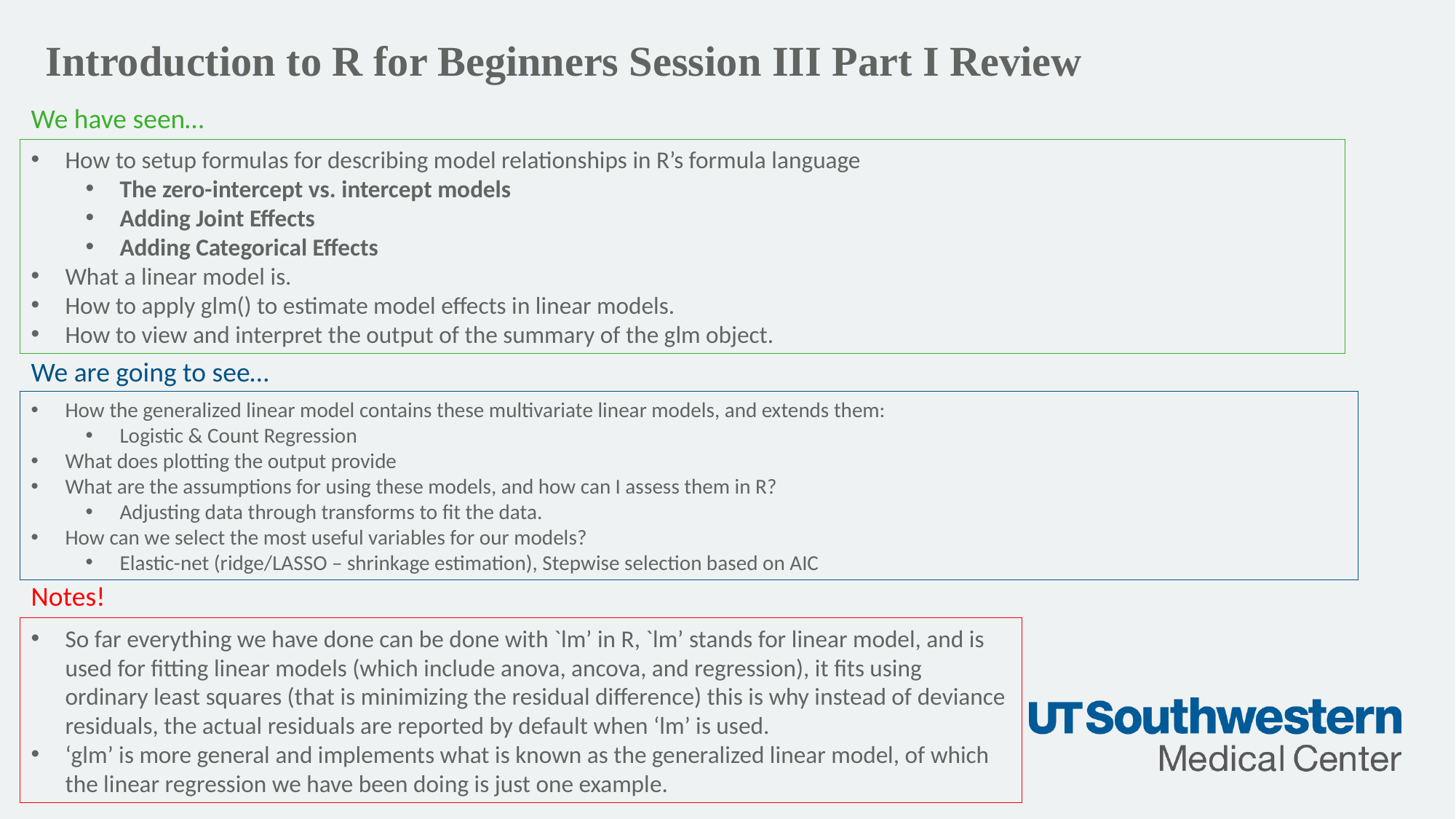

Introduction to R for Beginners Session III Part I Review
We have seen…
How to setup formulas for describing model relationships in R’s formula language
The zero-intercept vs. intercept models
Adding Joint Effects
Adding Categorical Effects
What a linear model is.
How to apply glm() to estimate model effects in linear models.
How to view and interpret the output of the summary of the glm object.
We are going to see…
How the generalized linear model contains these multivariate linear models, and extends them:
Logistic & Count Regression
What does plotting the output provide
What are the assumptions for using these models, and how can I assess them in R?
Adjusting data through transforms to fit the data.
How can we select the most useful variables for our models?
Elastic-net (ridge/LASSO – shrinkage estimation), Stepwise selection based on AIC
Notes!
So far everything we have done can be done with `lm’ in R, `lm’ stands for linear model, and is used for fitting linear models (which include anova, ancova, and regression), it fits using ordinary least squares (that is minimizing the residual difference) this is why instead of deviance residuals, the actual residuals are reported by default when ‘lm’ is used.
‘glm’ is more general and implements what is known as the generalized linear model, of which the linear regression we have been doing is just one example.